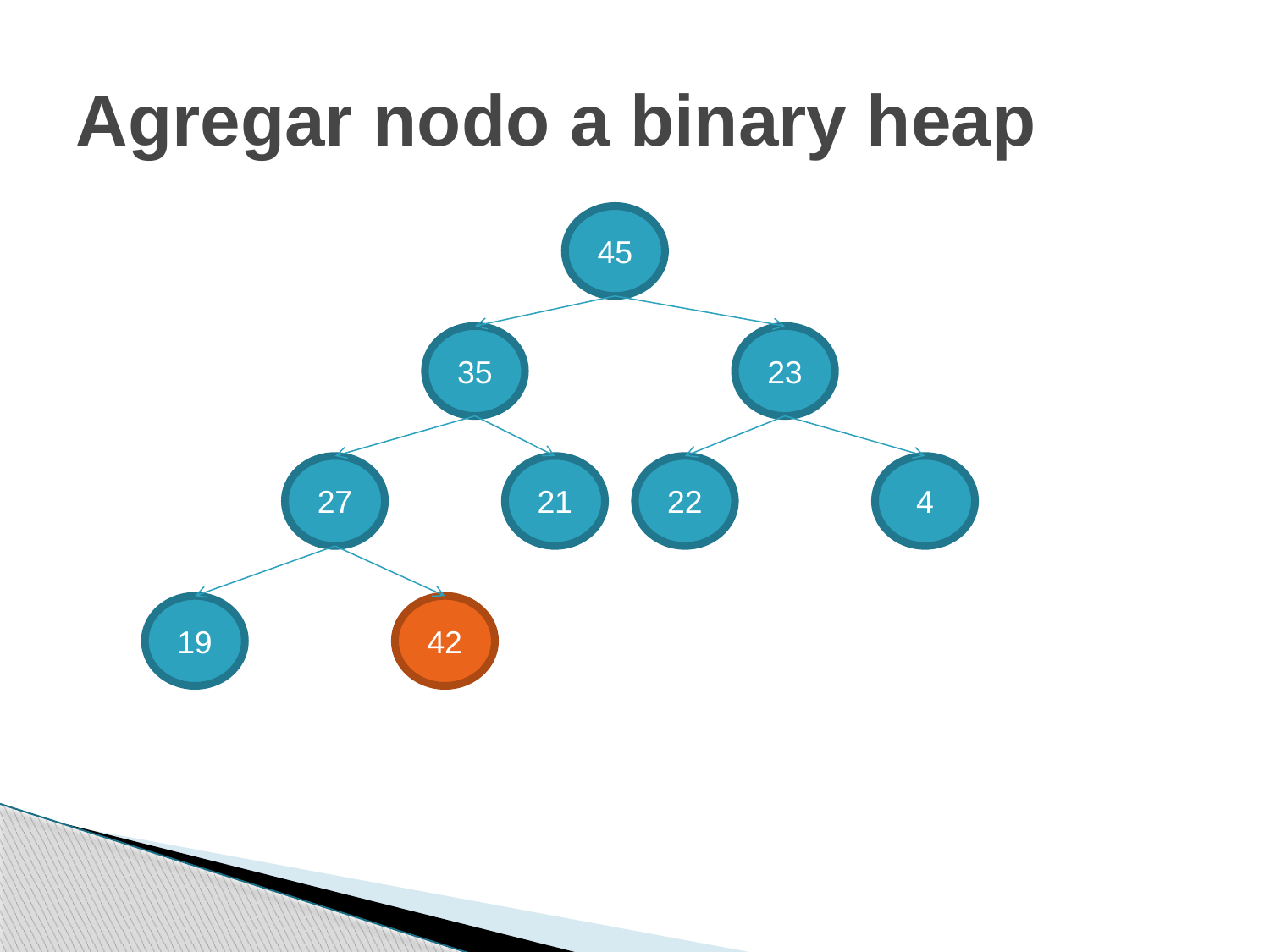

# Agregar nodo a binary heap
45
35
23
27
21
22
4
19
42